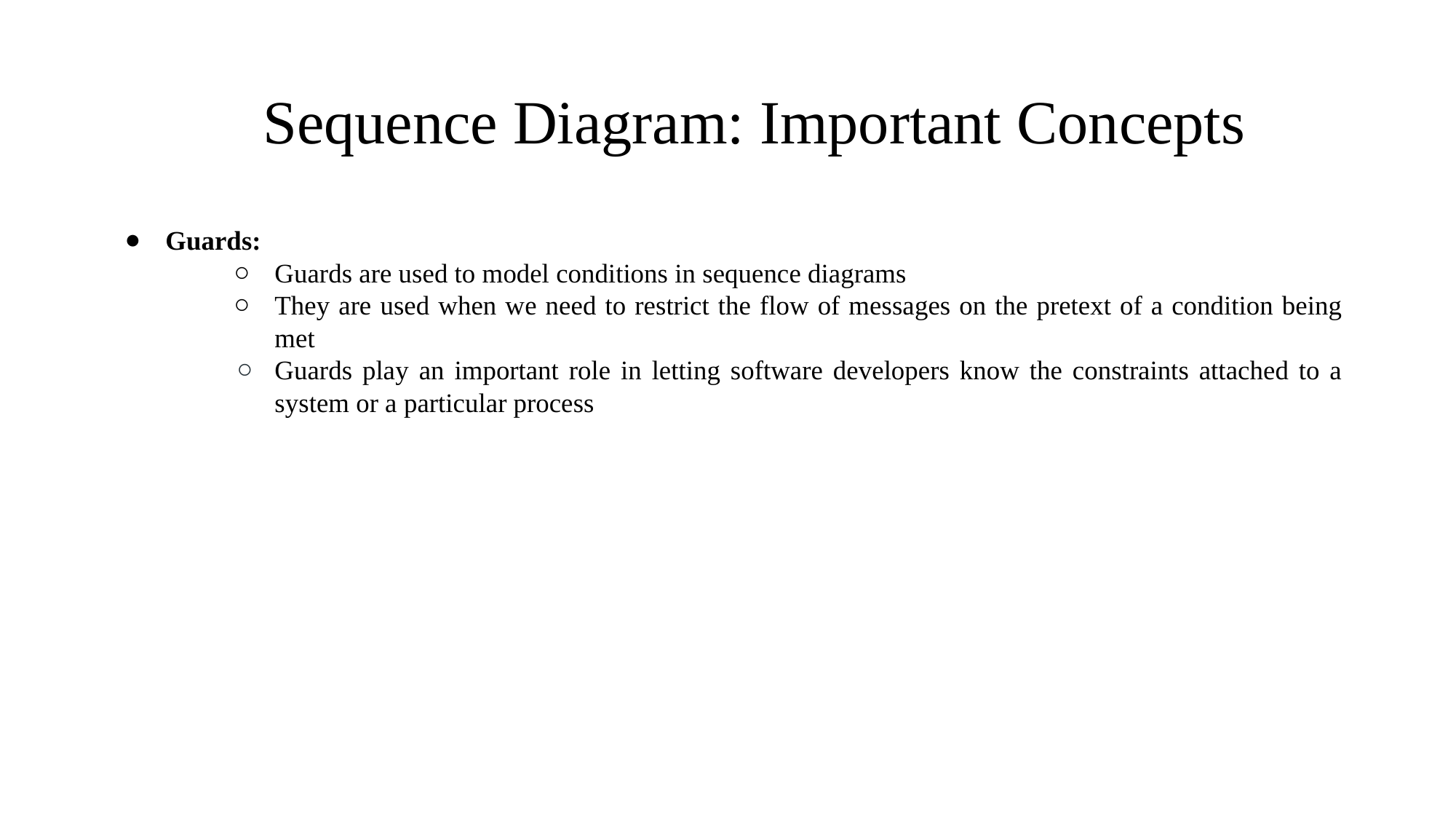

# Sequence Diagram: Important Concepts
Guards:
Guards are used to model conditions in sequence diagrams
They are used when we need to restrict the flow of messages on the pretext of a condition being met
Guards play an important role in letting software developers know the constraints attached to a system or a particular process